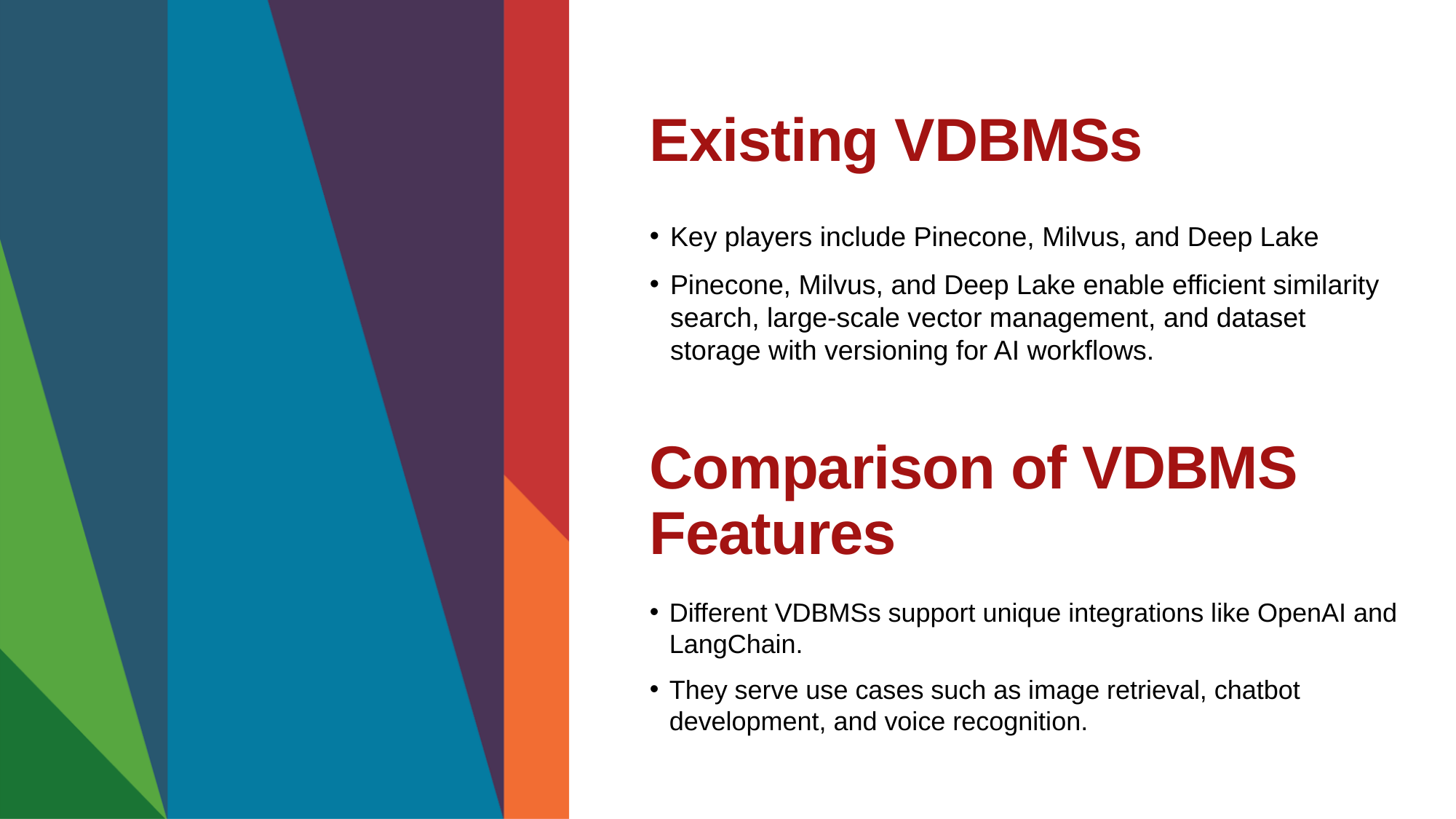

Existing VDBMSs
Key players include Pinecone, Milvus, and Deep Lake
Pinecone, Milvus, and Deep Lake enable efficient similarity search, large-scale vector management, and dataset storage with versioning for AI workflows.
# Comparison of VDBMS Features
Different VDBMSs support unique integrations like OpenAI and LangChain.
They serve use cases such as image retrieval, chatbot development, and voice recognition.